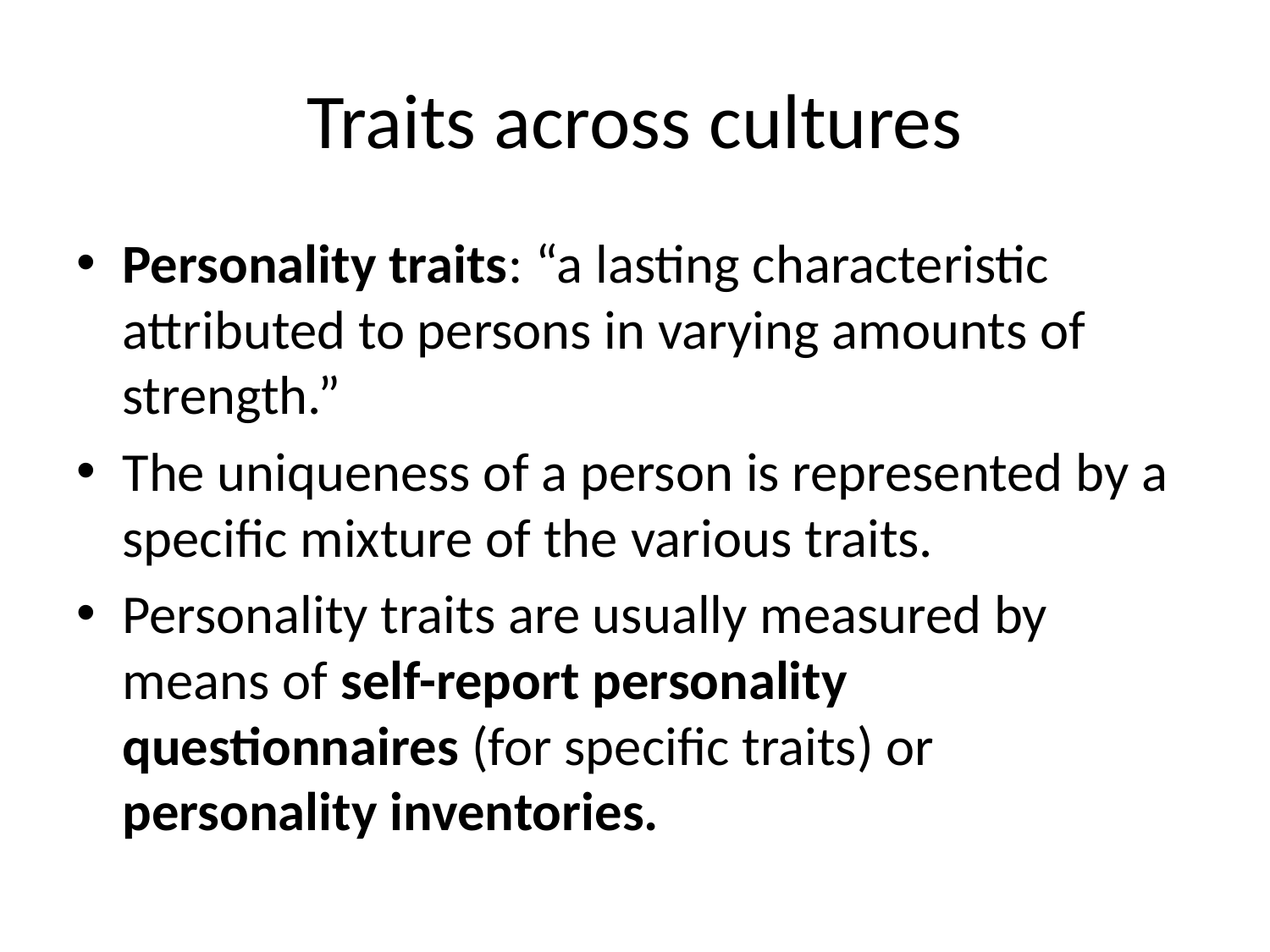

# Traits across cultures
Personality traits: “a lasting characteristic attributed to persons in varying amounts of strength.”
The uniqueness of a person is represented by a specific mixture of the various traits.
Personality traits are usually measured by means of self-report personality questionnaires (for specific traits) or personality inventories.